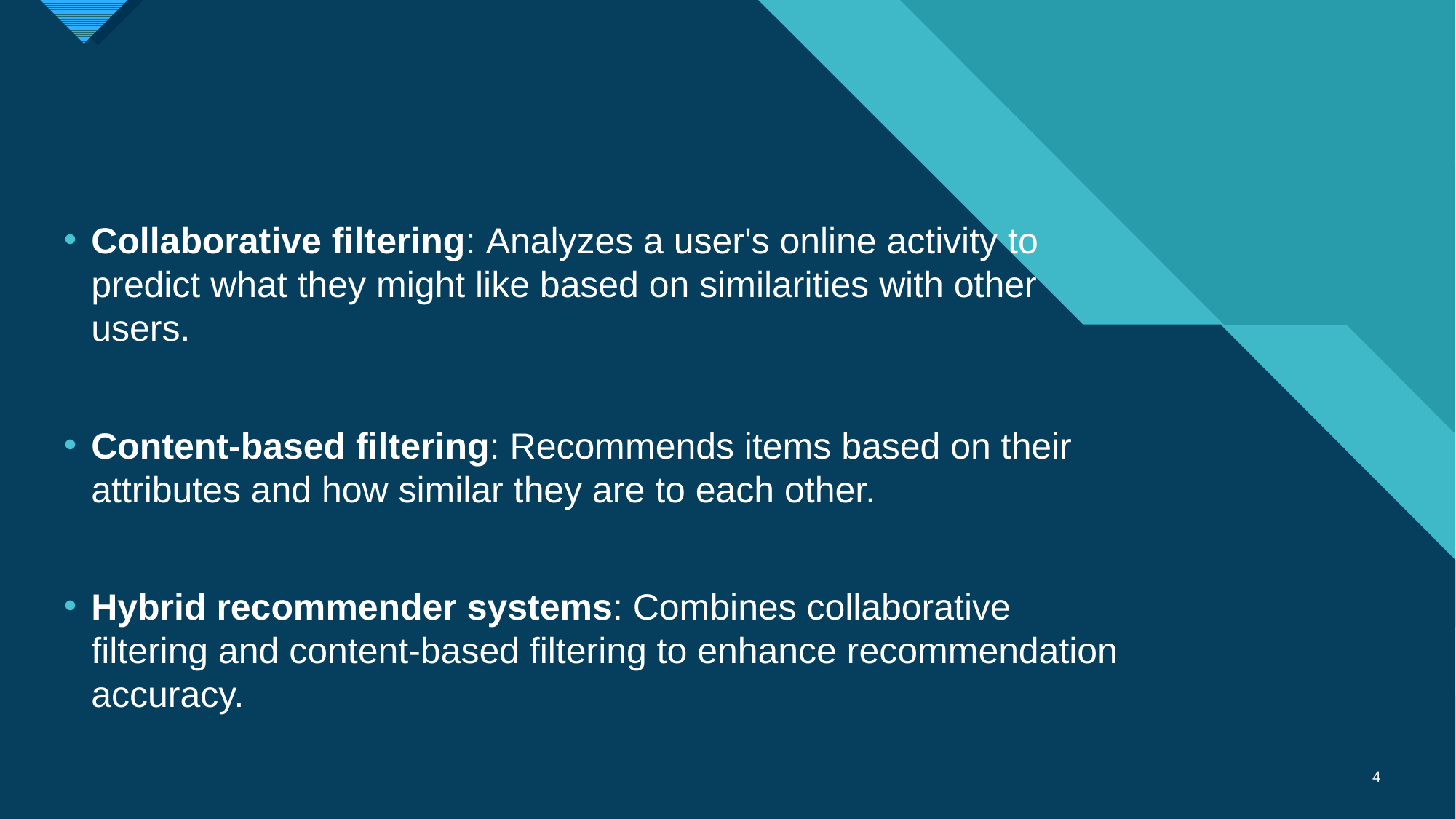

#

Collaborative filtering: Analyzes a user's online activity to predict what they might like based on similarities with other users.

Content-based filtering: Recommends items based on their attributes and how similar they are to each other.

Hybrid recommender systems: Combines collaborative filtering and content-based filtering to enhance recommendation accuracy.
4